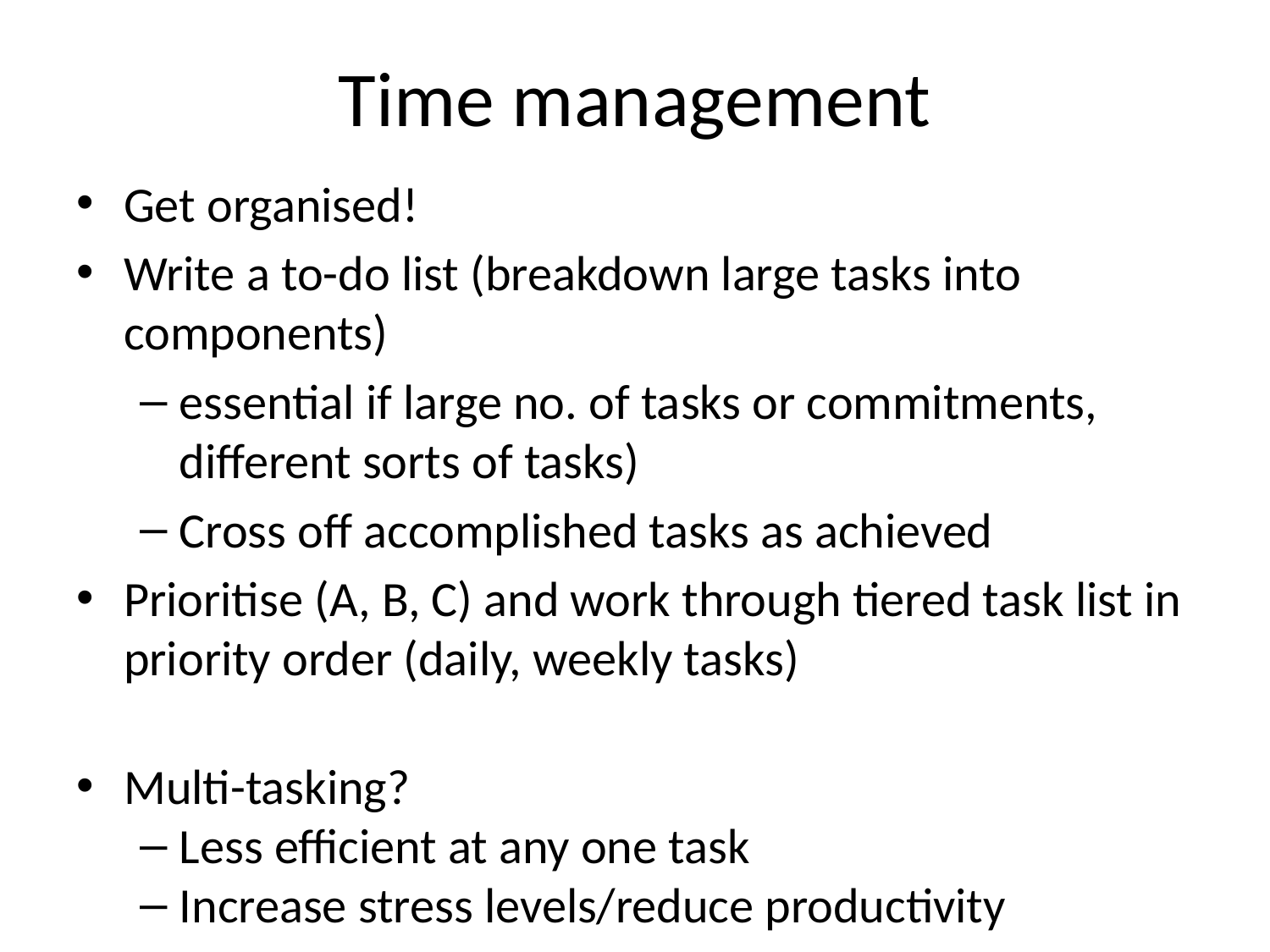

# Time management
Get organised!
Write a to-do list (breakdown large tasks into components)
essential if large no. of tasks or commitments, different sorts of tasks)
Cross off accomplished tasks as achieved
Prioritise (A, B, C) and work through tiered task list in priority order (daily, weekly tasks)

Multi-tasking?
Less efficient at any one task
Increase stress levels/reduce productivity